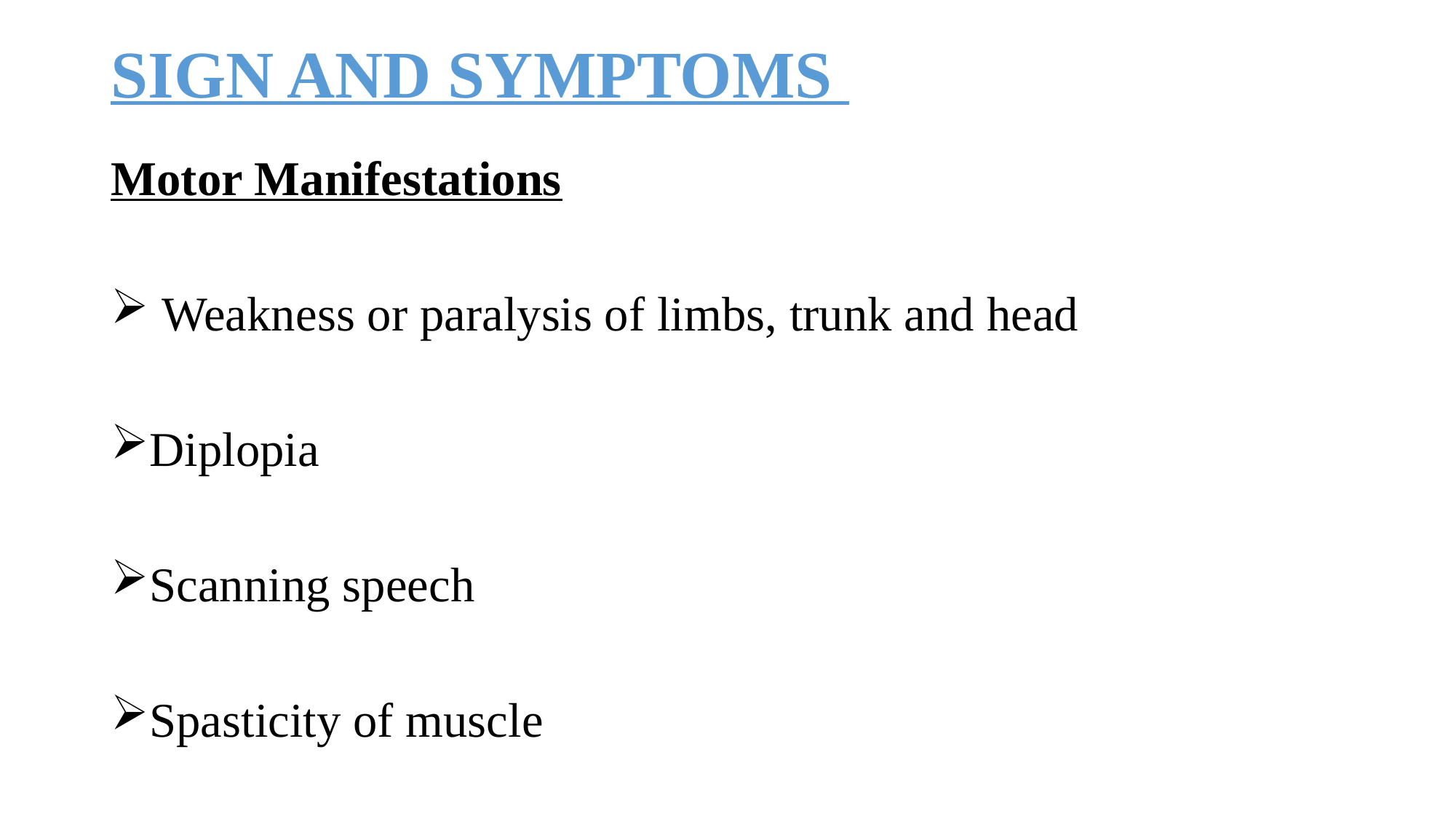

# SIGN AND SYMPTOMS
Motor Manifestations

 Weakness or paralysis of limbs, trunk and head

Diplopia

Scanning speech

Spasticity of muscle